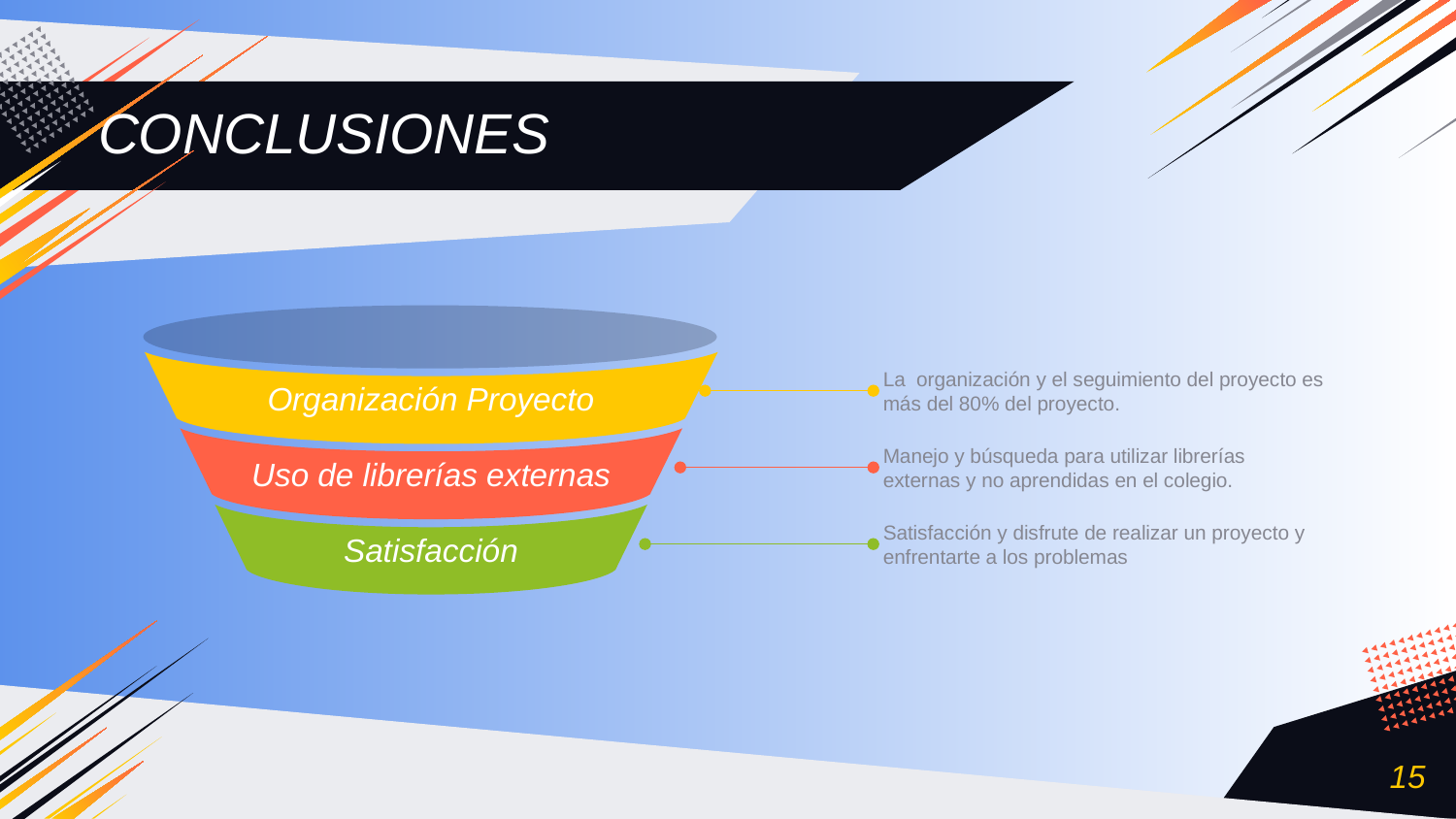

# CONCLUSIONES

Organización Proyecto
Uso de librerías externas
Satisfacción
La  organización y el seguimiento del proyecto es más del 80% del proyecto.
Manejo y búsqueda para utilizar librerías externas y no aprendidas en el colegio.
Satisfacción y disfrute de realizar un proyecto y enfrentarte a los problemas
15